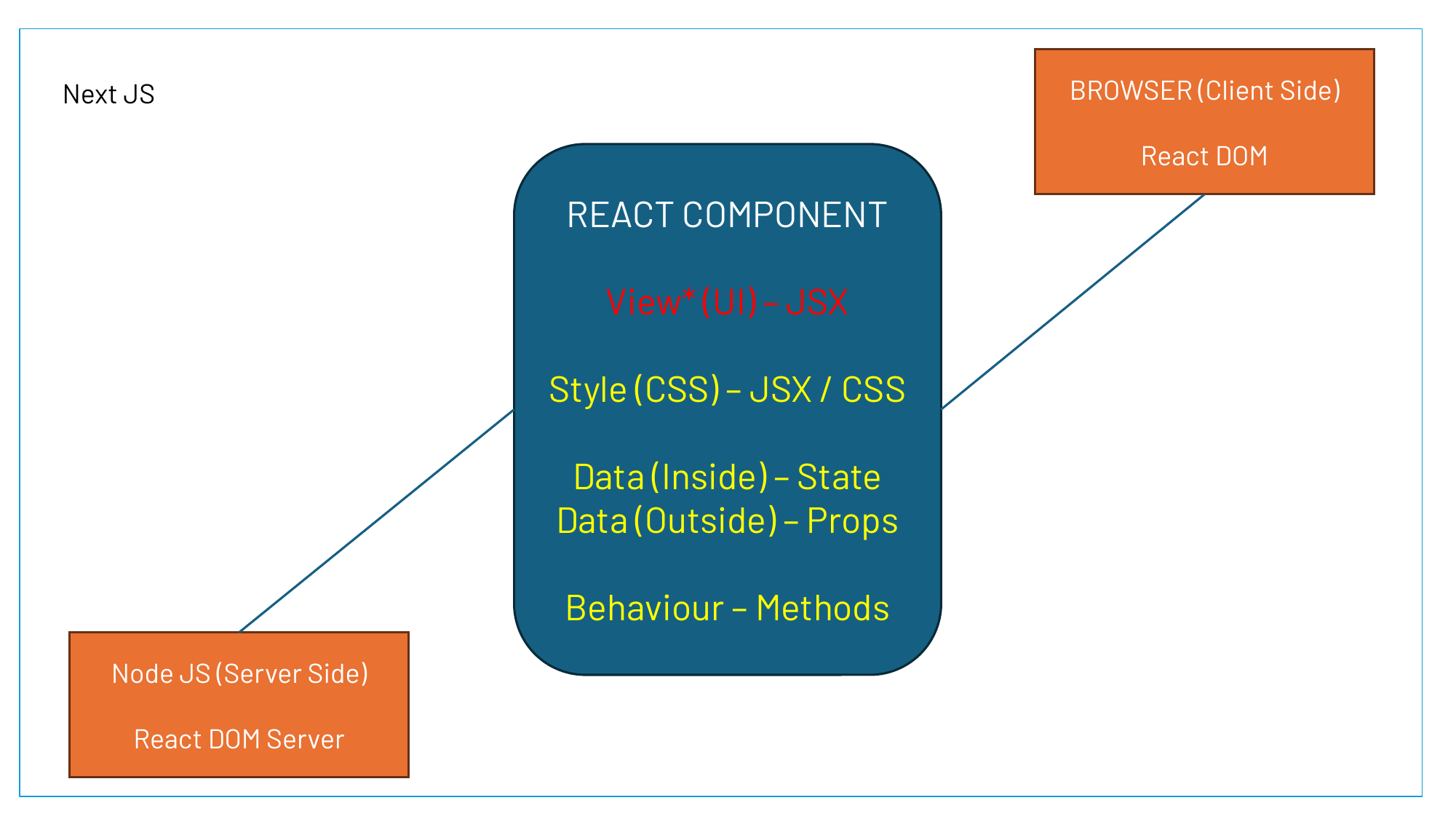

BROWSER (Client Side)

React DOM
Next JS
REACT COMPONENT

View* (UI) – JSX

Style (CSS) – JSX / CSS

Data (Inside) – State
Data (Outside) – Props

Behaviour – Methods
Node JS (Server Side)

React DOM Server